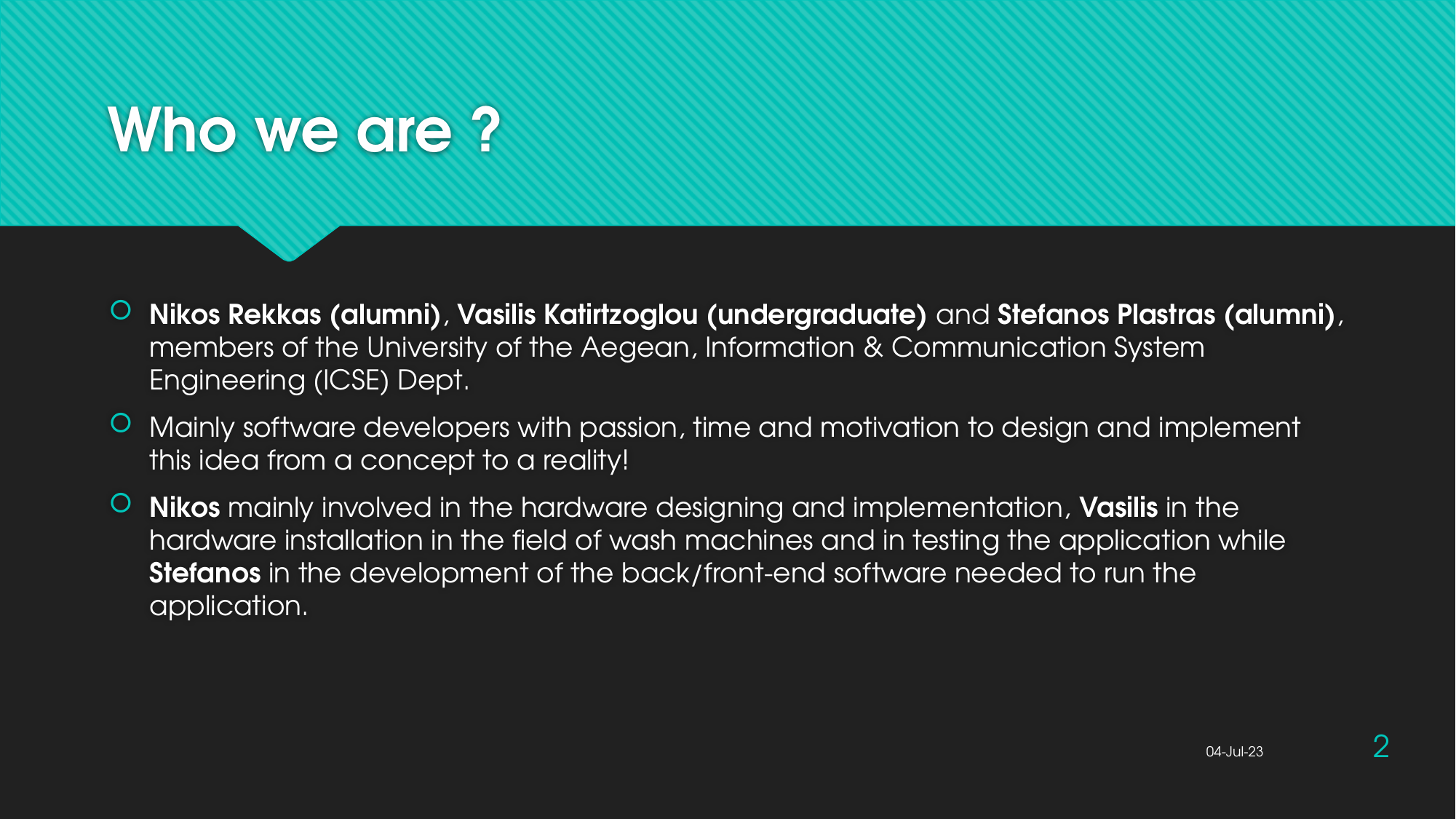

# Who we are ?
Nikos Rekkas (alumni), Vasilis Katirtzoglou (undergraduate) and Stefanos Plastras (alumni), members of the University of the Aegean, Information & Communication System Engineering (ICSE) Dept.
Mainly software developers with passion, time and motivation to design and implement this idea from a concept to a reality!
Nikos mainly involved in the hardware designing and implementation, Vasilis in the hardware installation in the field of wash machines and in testing the application while Stefanos in the development of the back/front-end software needed to run the application.

2
04-Jul-23